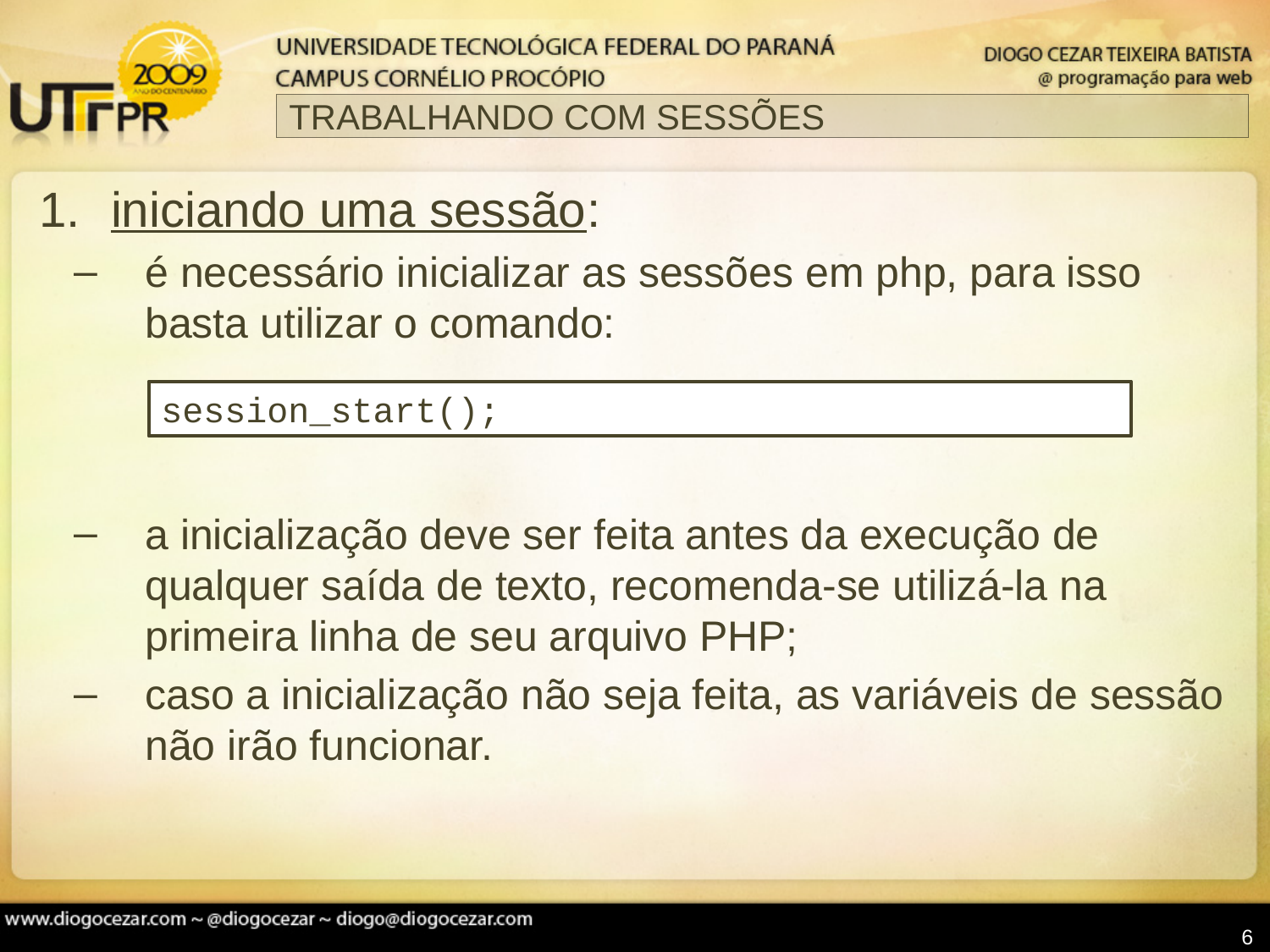

# TRABALHANDO COM SESSÕES
iniciando uma sessão:
é necessário inicializar as sessões em php, para isso basta utilizar o comando:

a inicialização deve ser feita antes da execução de qualquer saída de texto, recomenda-se utilizá-la na primeira linha de seu arquivo PHP;
caso a inicialização não seja feita, as variáveis de sessão não irão funcionar.
session_start();
6